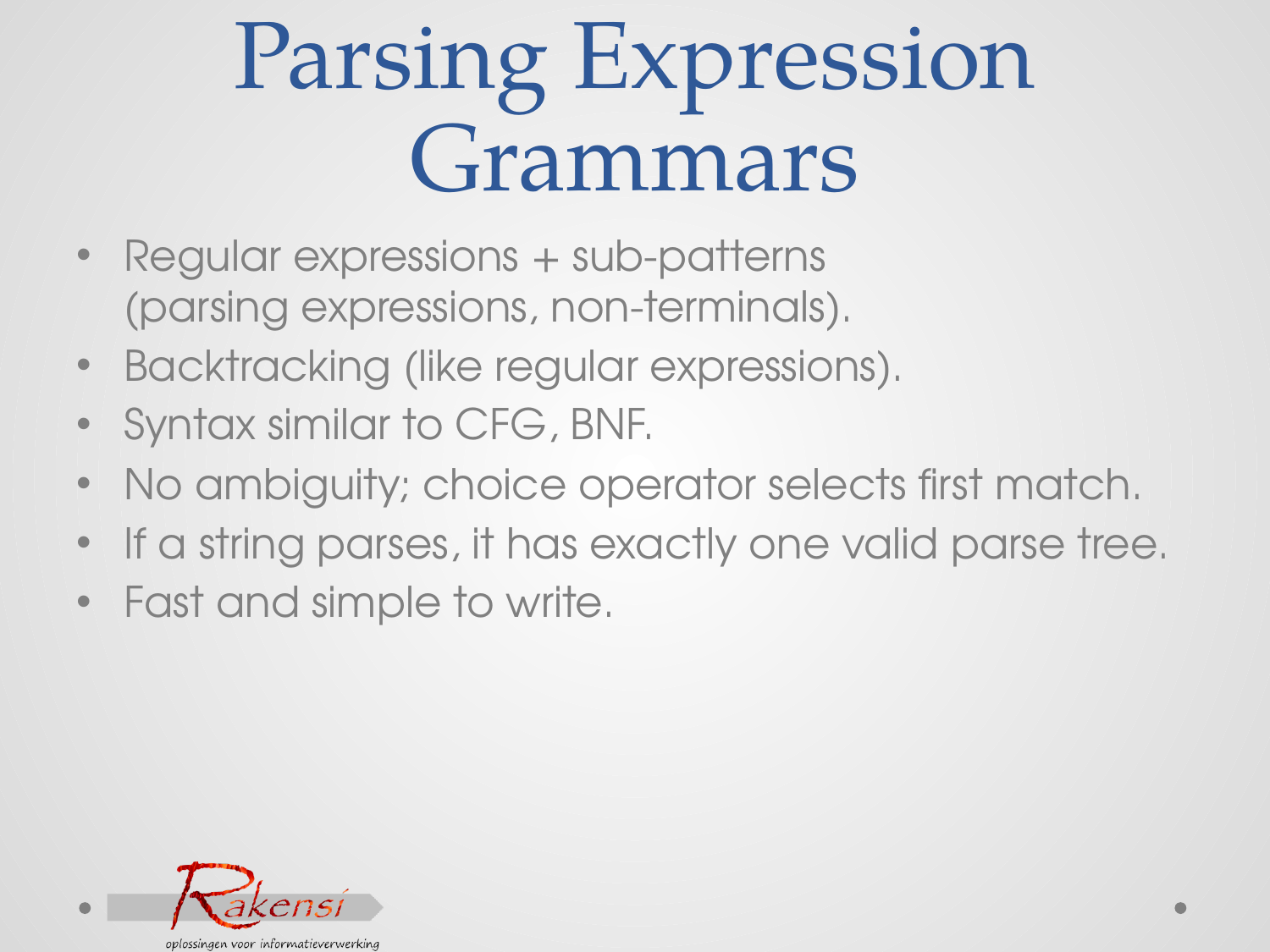

# Parsing Expression Grammars
Regular expressions + sub-patterns
(parsing expressions, non-terminals).
Backtracking (like regular expressions).
Syntax similar to CFG, BNF.
No ambiguity; choice operator selects first match.
If a string parses, it has exactly one valid parse tree.
Fast and simple to write.